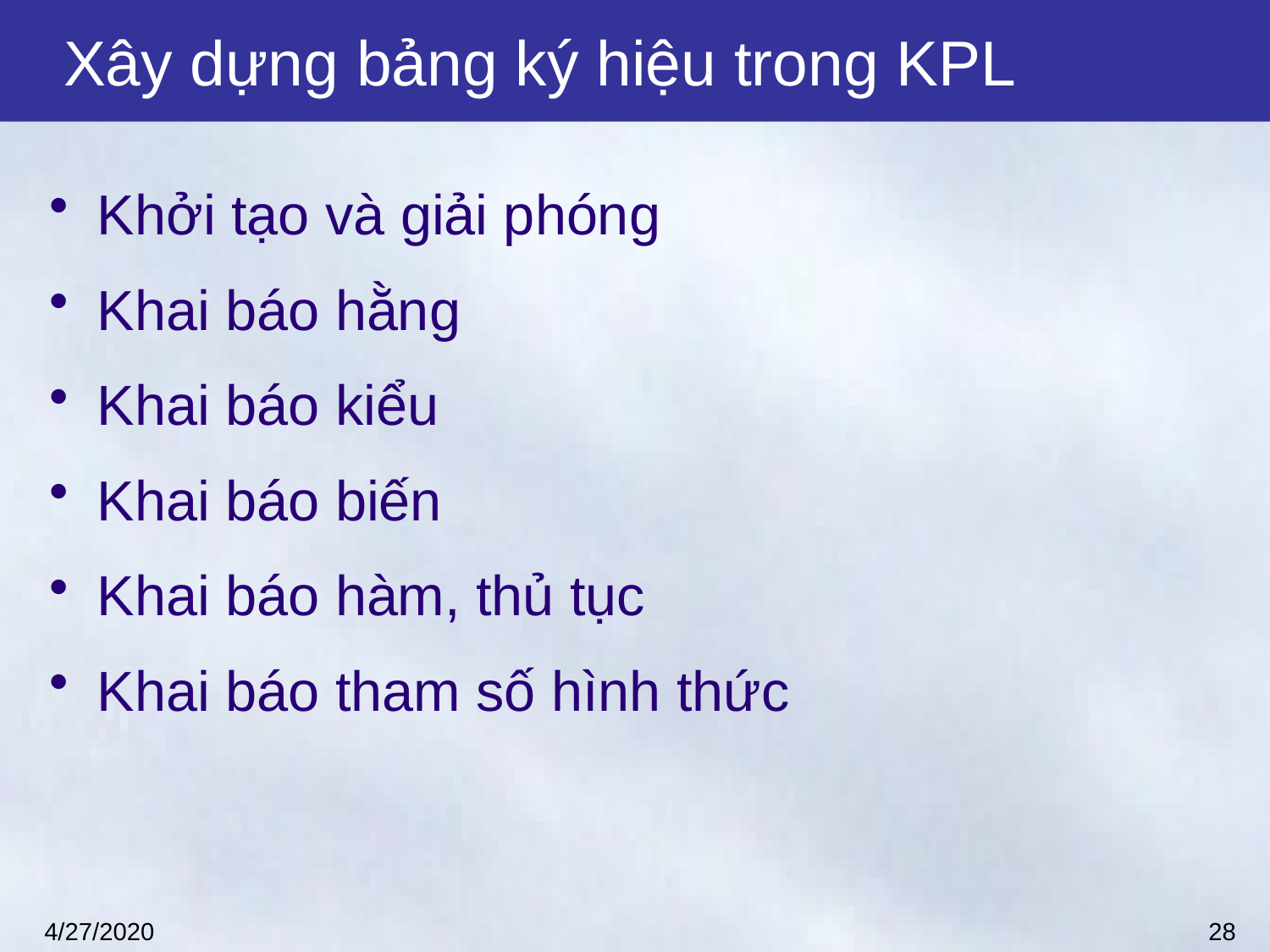

# Xây dựng bảng ký hiệu trong KPL
Khởi tạo và giải phóng
Khai báo hằng
Khai báo kiểu
Khai báo biến
Khai báo hàm, thủ tục
Khai báo tham số hình thức
28